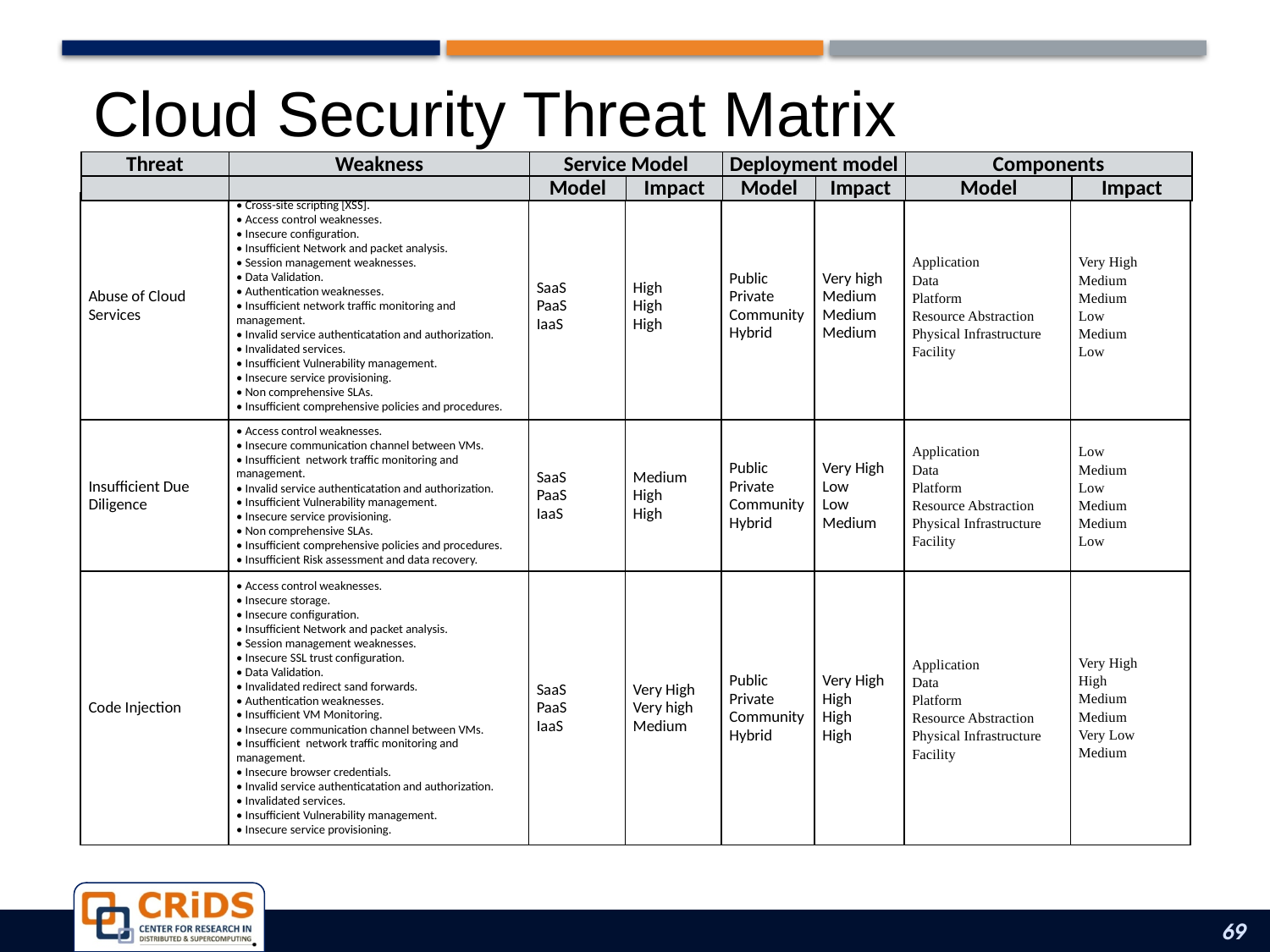

# Cloud Security Threat Matrix
| Threat | Weakness | Service Model |  | Deployment model |  | Components |  |
| --- | --- | --- | --- | --- | --- | --- | --- |
|  |  | Model | Impact | Model | Impact | Model | Impact |
| Abuse of Cloud Services | • Cross-site scripting [XSS]. • Access control weaknesses. • Insecure configuration. • Insufficient Network and packet analysis. • Session management weaknesses. • Data Validation. • Authentication weaknesses. • Insufficient network traffic monitoring and management. • Invalid service authenticatation and authorization. • Invalidated services. • Insufficient Vulnerability management. • Insecure service provisioning. • Non comprehensive SLAs. • Insufficient comprehensive policies and procedures. | SaaS PaaS IaaS | High High High | Public Private Community Hybrid | Very high Medium Medium Medium | Application Data Platform Resource Abstraction Physical Infrastructure Facility | Very High Medium Medium Low Medium Low |
| --- | --- | --- | --- | --- | --- | --- | --- |
| Insufficient Due Diligence | • Access control weaknesses. • Insecure communication channel between VMs. • Insufficient network traffic monitoring and management. • Invalid service authenticatation and authorization. • Insufficient Vulnerability management. • Insecure service provisioning. • Non comprehensive SLAs. • Insufficient comprehensive policies and procedures. • Insufficient Risk assessment and data recovery. | SaaS PaaS IaaS | Medium High High | Public Private Community Hybrid | Very High Low Low Medium | Application Data Platform Resource Abstraction Physical Infrastructure Facility | Low Medium Low Medium Medium Low |
| Code Injection | • Access control weaknesses. • Insecure storage. • Insecure configuration. • Insufficient Network and packet analysis. • Session management weaknesses. • Insecure SSL trust configuration. • Data Validation. • Invalidated redirect sand forwards. • Authentication weaknesses. • Insufficient VM Monitoring. • Insecure communication channel between VMs. • Insufficient network traffic monitoring and management. • Insecure browser credentials. • Invalid service authenticatation and authorization. • Invalidated services. • Insufficient Vulnerability management. • Insecure service provisioning. | SaaS PaaS IaaS | Very High Very high Medium | Public Private Community Hybrid | Very High High High High | Application Data Platform Resource Abstraction Physical Infrastructure Facility | Very High High Medium Medium Very Low Medium |